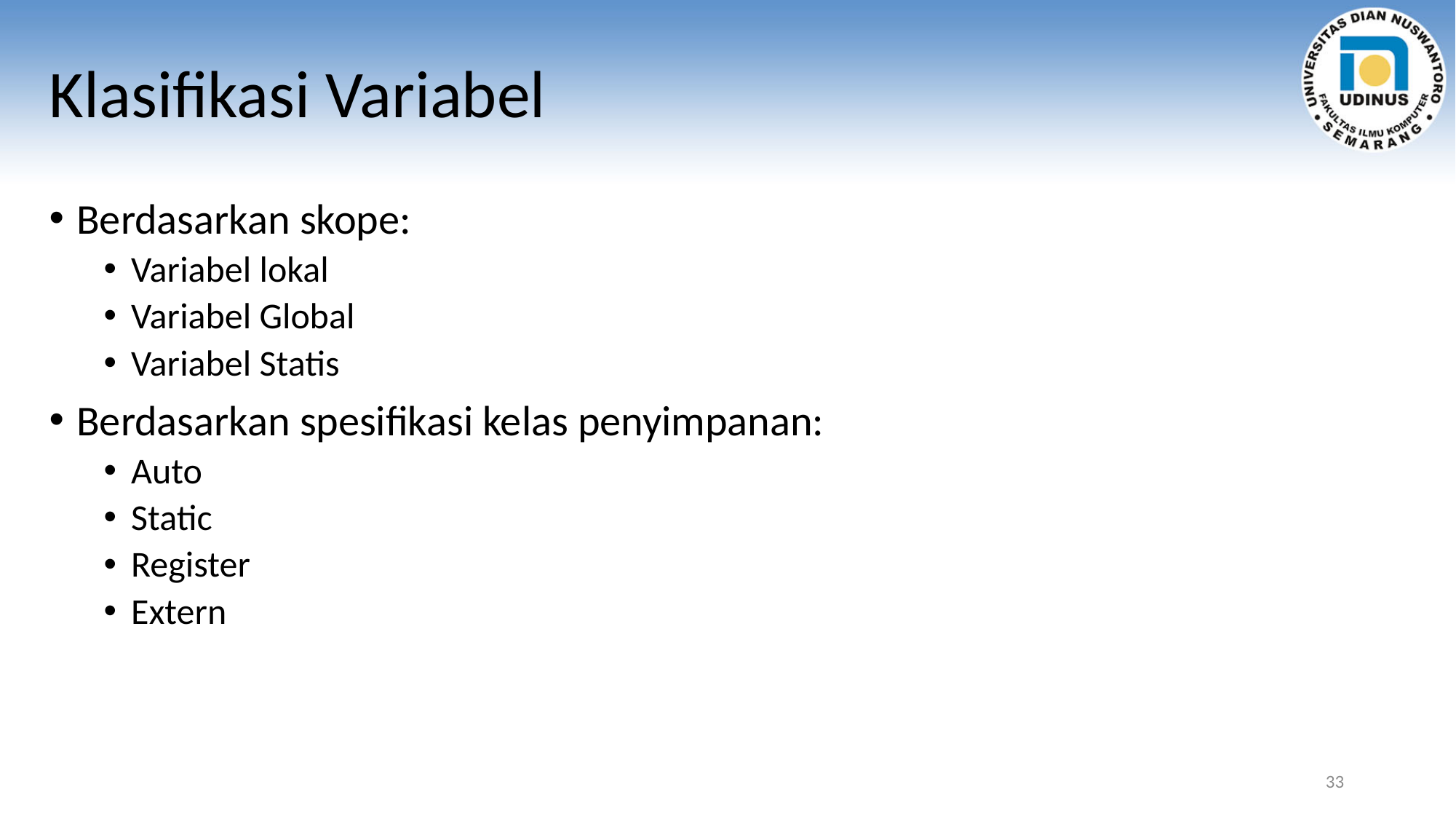

# Klasifikasi Variabel
Berdasarkan skope:
Variabel lokal
Variabel Global
Variabel Statis
Berdasarkan spesifikasi kelas penyimpanan:
Auto
Static
Register
Extern

33